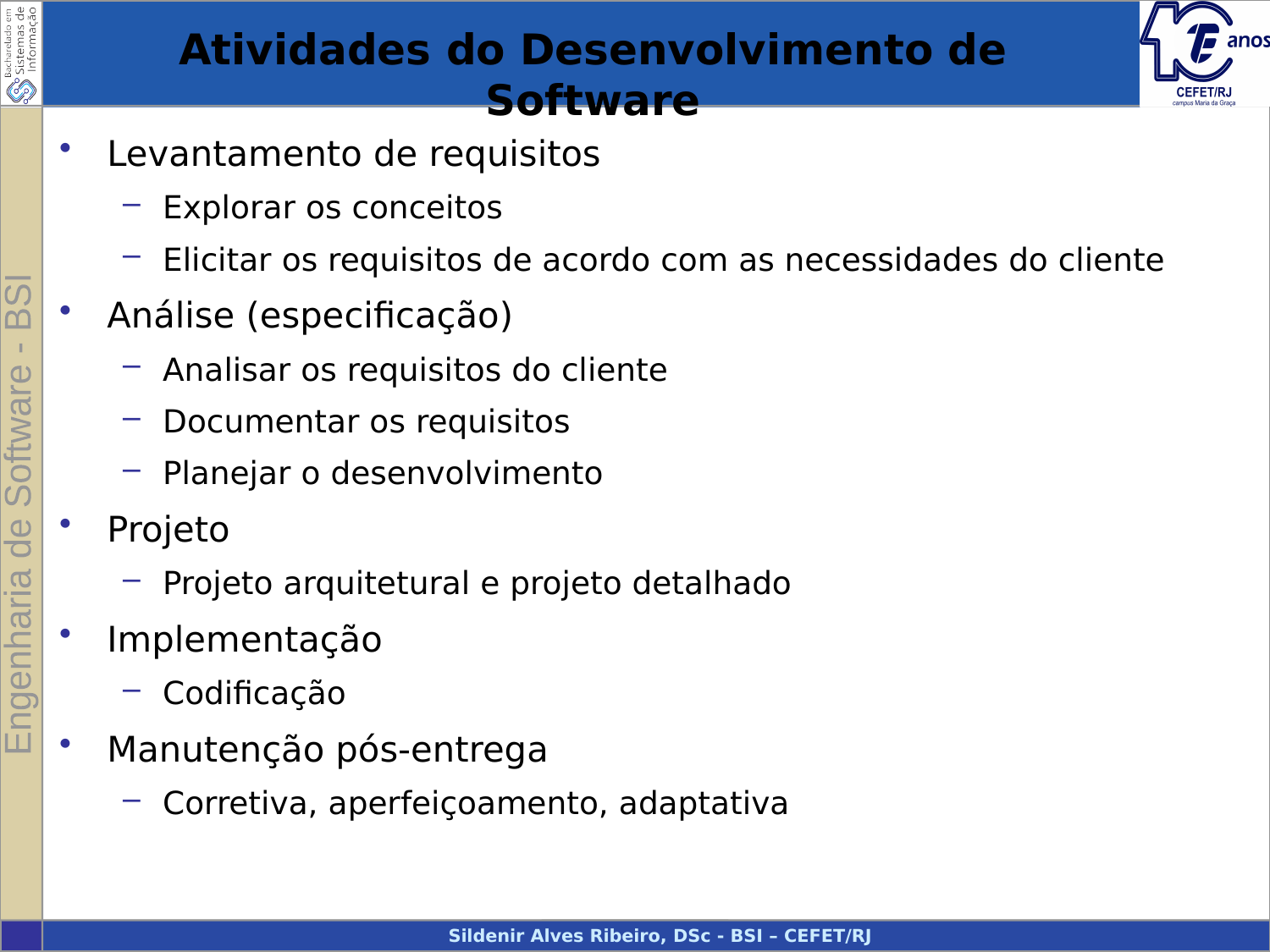

Atividades do Desenvolvimento de Software
Levantamento de requisitos
Explorar os conceitos
Elicitar os requisitos de acordo com as necessidades do cliente
Análise (especificação)
Analisar os requisitos do cliente
Documentar os requisitos
Planejar o desenvolvimento
Projeto
Projeto arquitetural e projeto detalhado
Implementação
Codificação
Manutenção pós-entrega
Corretiva, aperfeiçoamento, adaptativa
19